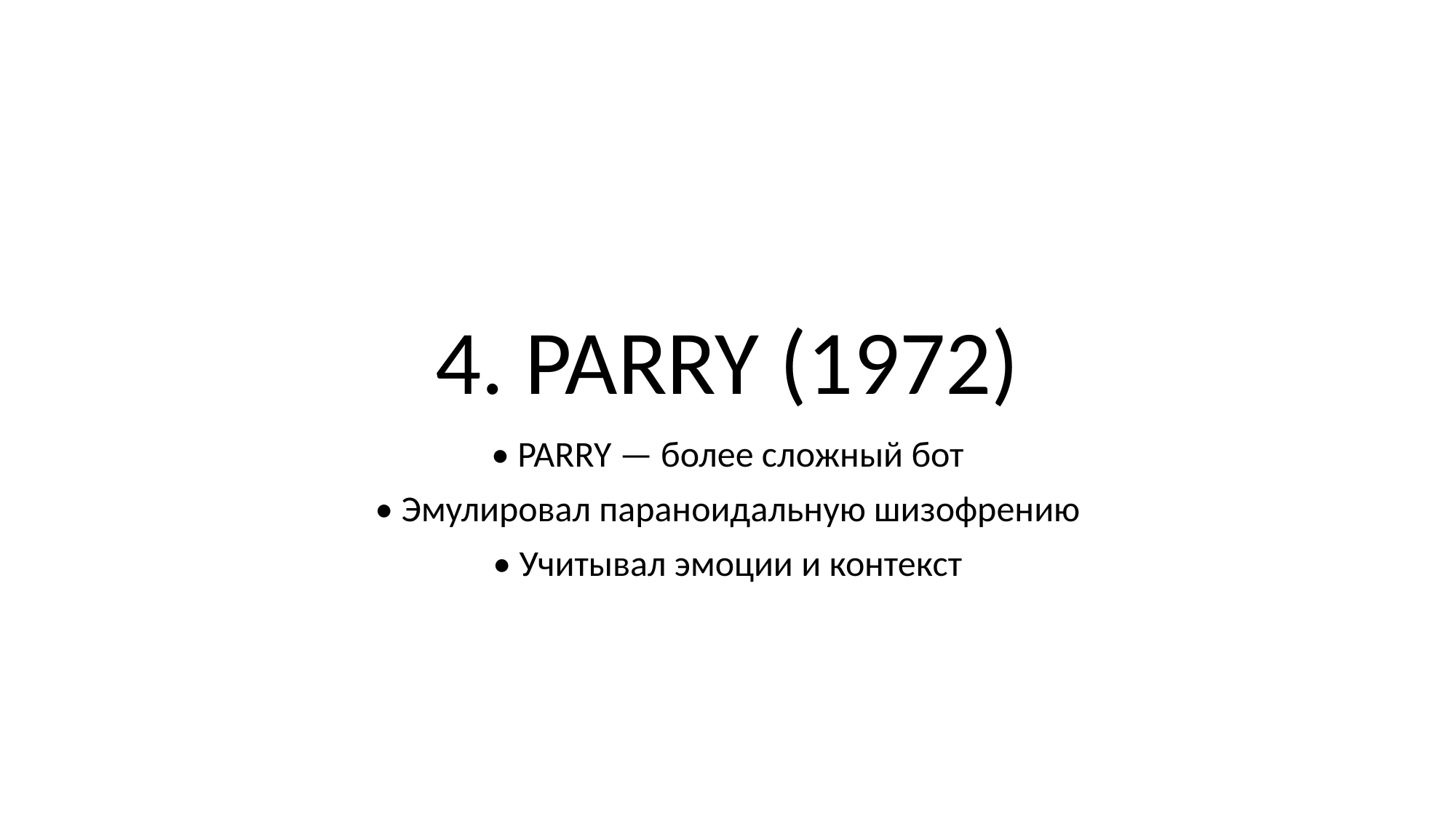

# 4. PARRY (1972)
• PARRY — более сложный бот
• Эмулировал параноидальную шизофрению
• Учитывал эмоции и контекст